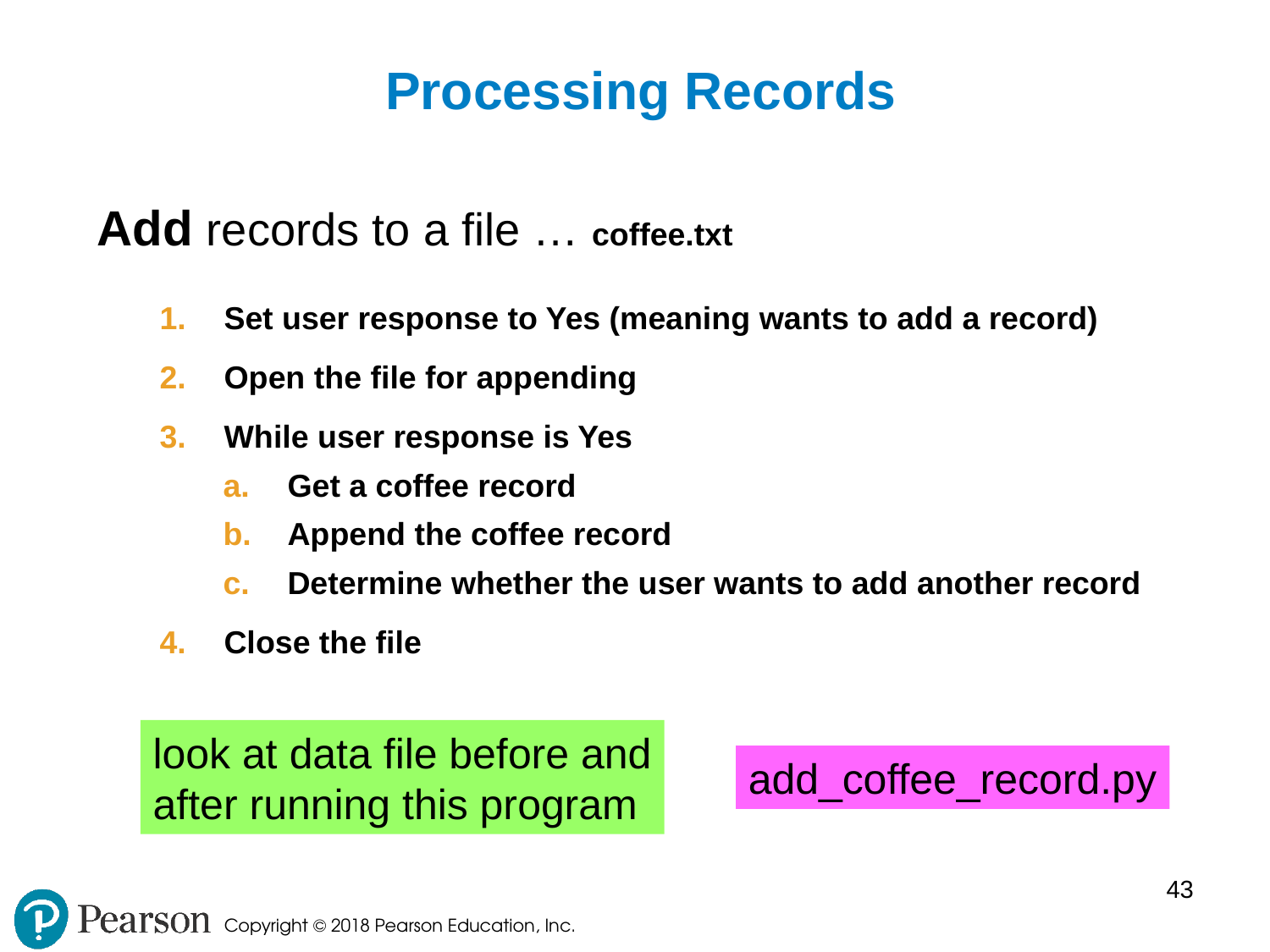

# Processing Records
Add records to a file … coffee.txt
Set user response to Yes (meaning wants to add a record)
Open the file for appending
While user response is Yes
Get a coffee record
Append the coffee record
Determine whether the user wants to add another record
Close the file
look at data file before and
after running this program
add_coffee_record.py
43